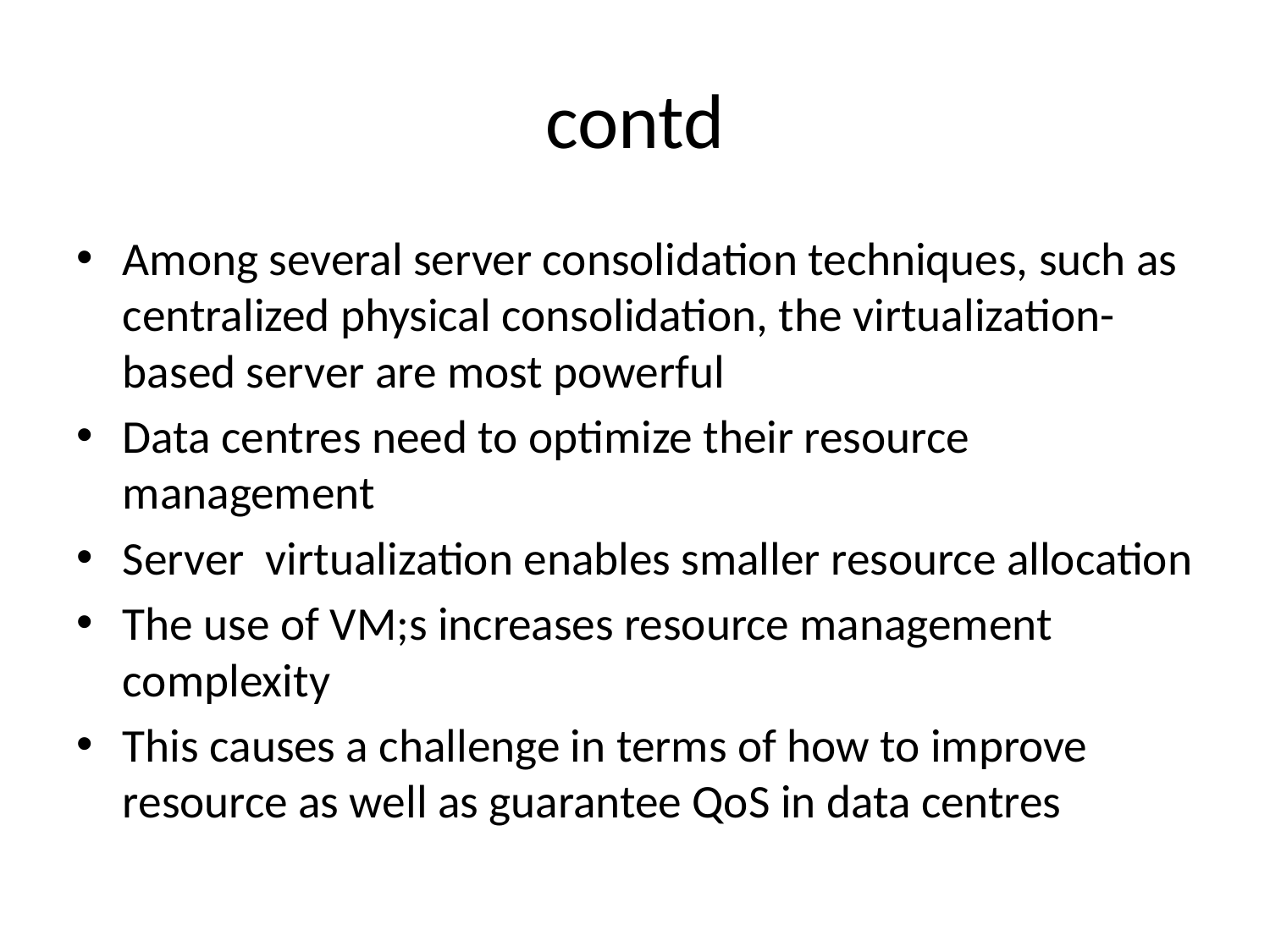

# contd
Among several server consolidation techniques, such as centralized physical consolidation, the virtualization-based server are most powerful
Data centres need to optimize their resource management
Server  virtualization enables smaller resource allocation
The use of VM;s increases resource management  complexity
This causes a challenge in terms of how to improve  resource as well as guarantee QoS in data centres